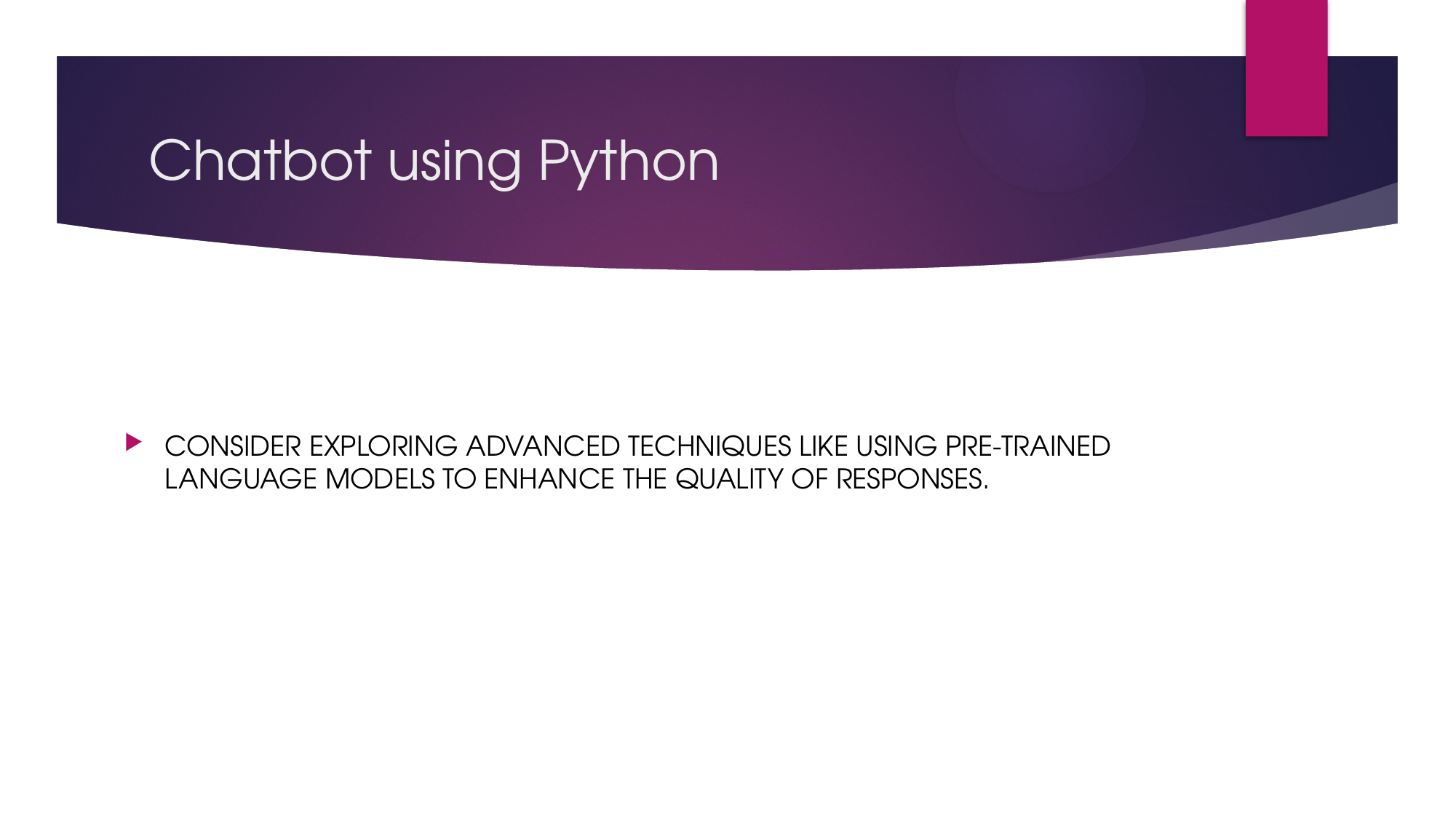

# Chatbot using Python
CONSIDER EXPLORING ADVANCED TECHNIQUES LIKE USING PRE-TRAINED LANGUAGE MODELS TO ENHANCE THE QUALITY OF RESPONSES.